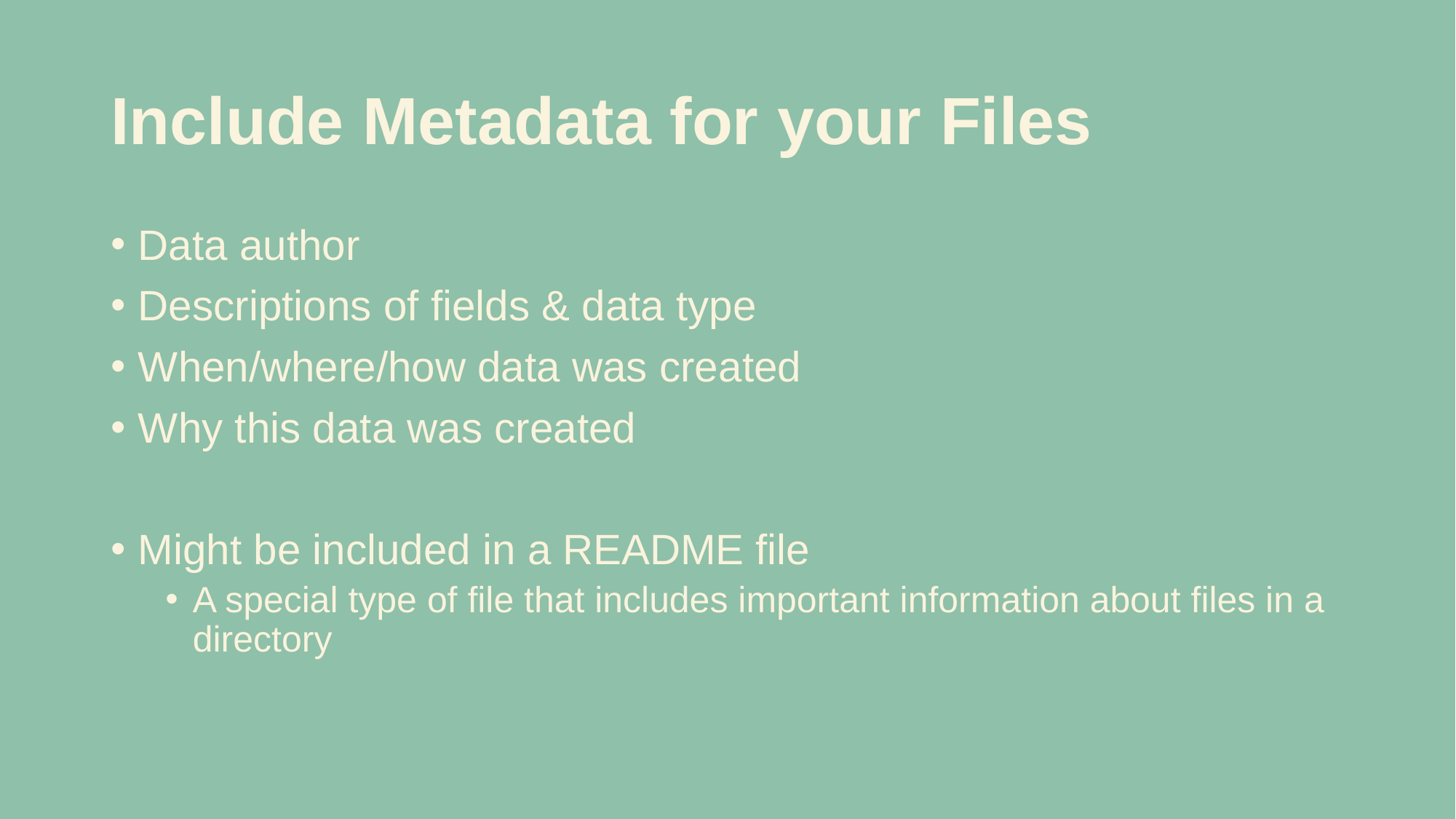

# Include Metadata for your Files
Data author
Descriptions of fields & data type
When/where/how data was created
Why this data was created

Might be included in a README file
A special type of file that includes important information about files in a directory